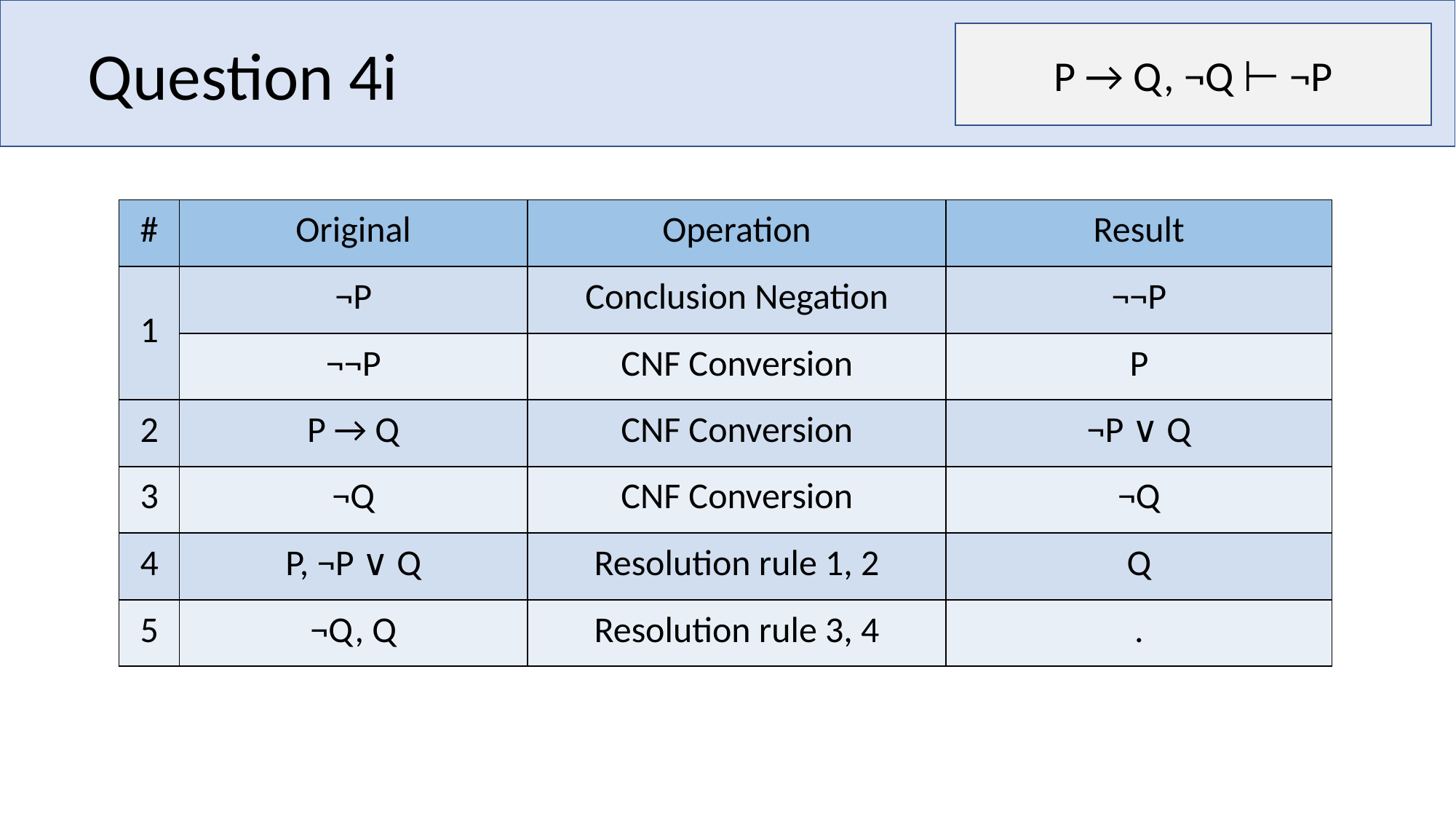

# Question 4i

P → Q, ¬Q ⊢ ¬P
| # | Original | Operation | Result |
| --- | --- | --- | --- |
| 1 | ¬P | Conclusion Negation | ¬¬P |
|  | ¬¬P | CNF Conversion | P |
| 2 | P → Q | CNF Conversion | ¬P ∨ Q |
| 3 | ¬Q | CNF Conversion | ¬Q |
| 4 | P, ¬P ∨ Q | Resolution rule 1, 2 | Q |
| 5 | ¬Q, Q | Resolution rule 3, 4 | . |